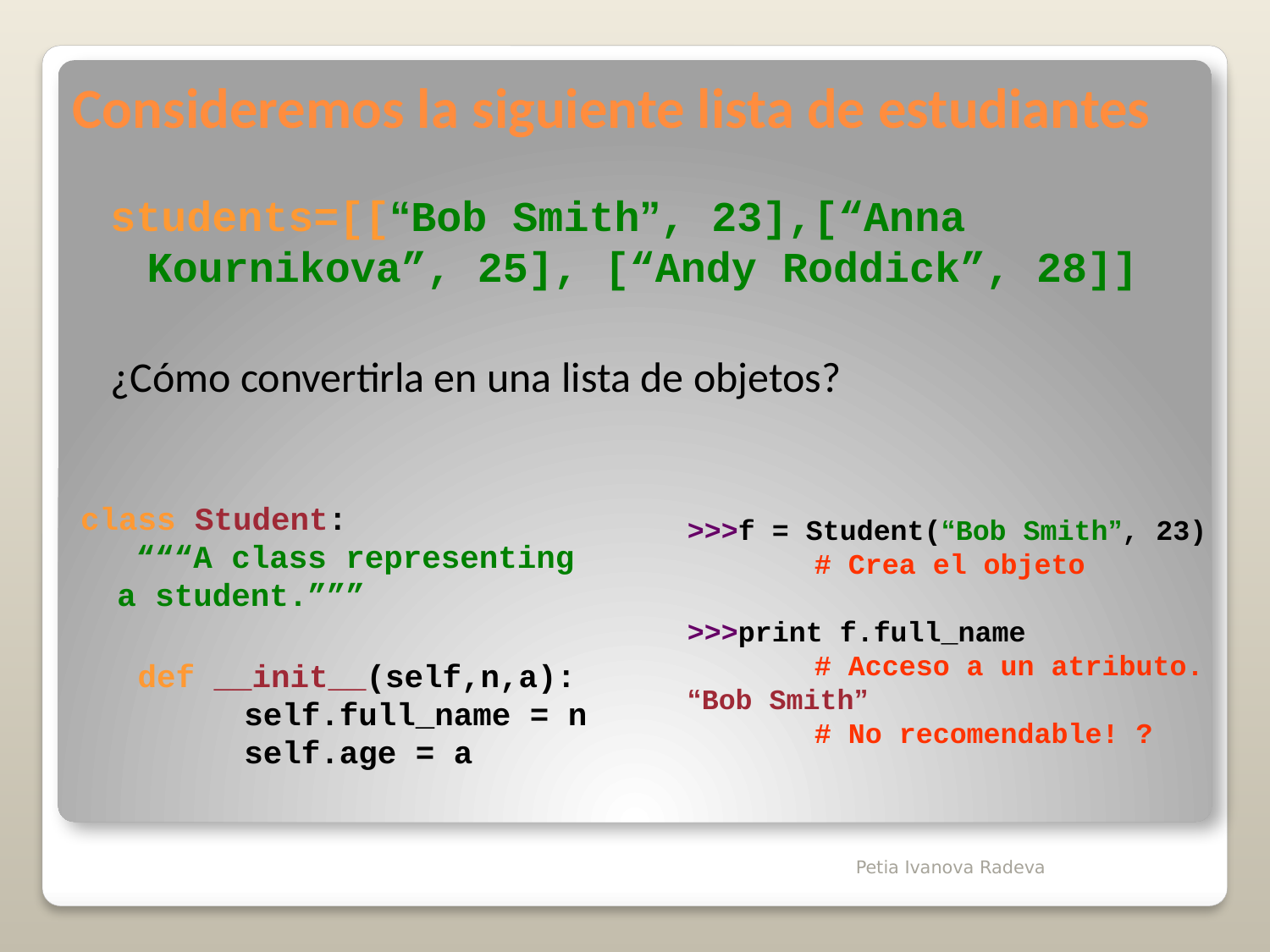

# Consideremos la siguiente lista de estudiantes
students=[[“Bob Smith”, 23],[“Anna Kournikova”, 25], [“Andy Roddick”, 28]]

¿Cómo convertirla en una lista de objetos?

class Student:
 “““A class representing a student.”””
   def __init__(self,n,a):
    	self.full_name = n
    	self.age = a
>>>f = Student(“Bob Smith”, 23) 	# Crea el objeto

>>>print f.full_name
	# Acceso a un atributo.
“Bob Smith”				# No recomendable! ?